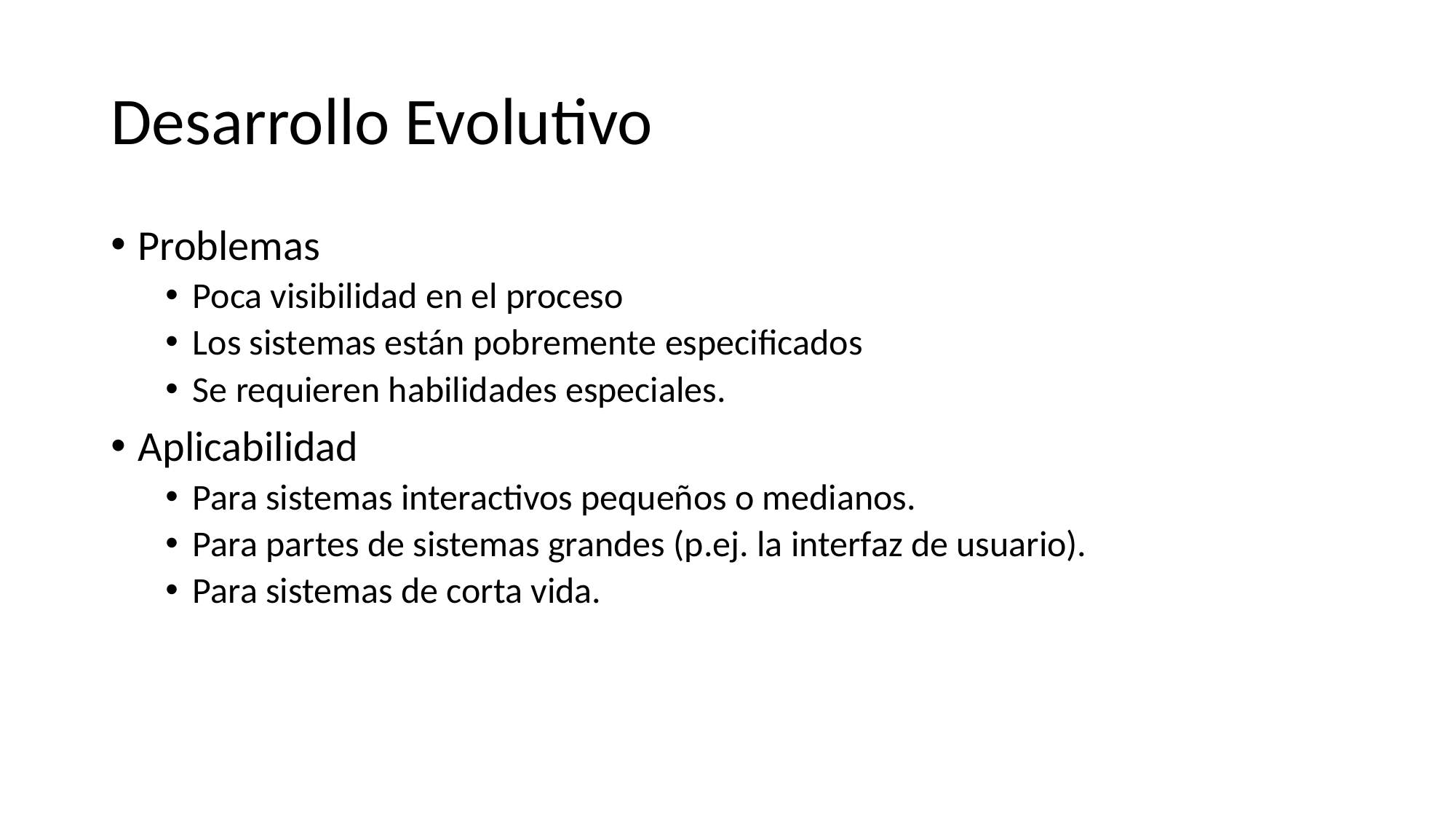

# Desarrollo Evolutivo
Problemas
Poca visibilidad en el proceso
Los sistemas están pobremente especificados
Se requieren habilidades especiales.
Aplicabilidad
Para sistemas interactivos pequeños o medianos.
Para partes de sistemas grandes (p.ej. la interfaz de usuario).
Para sistemas de corta vida.